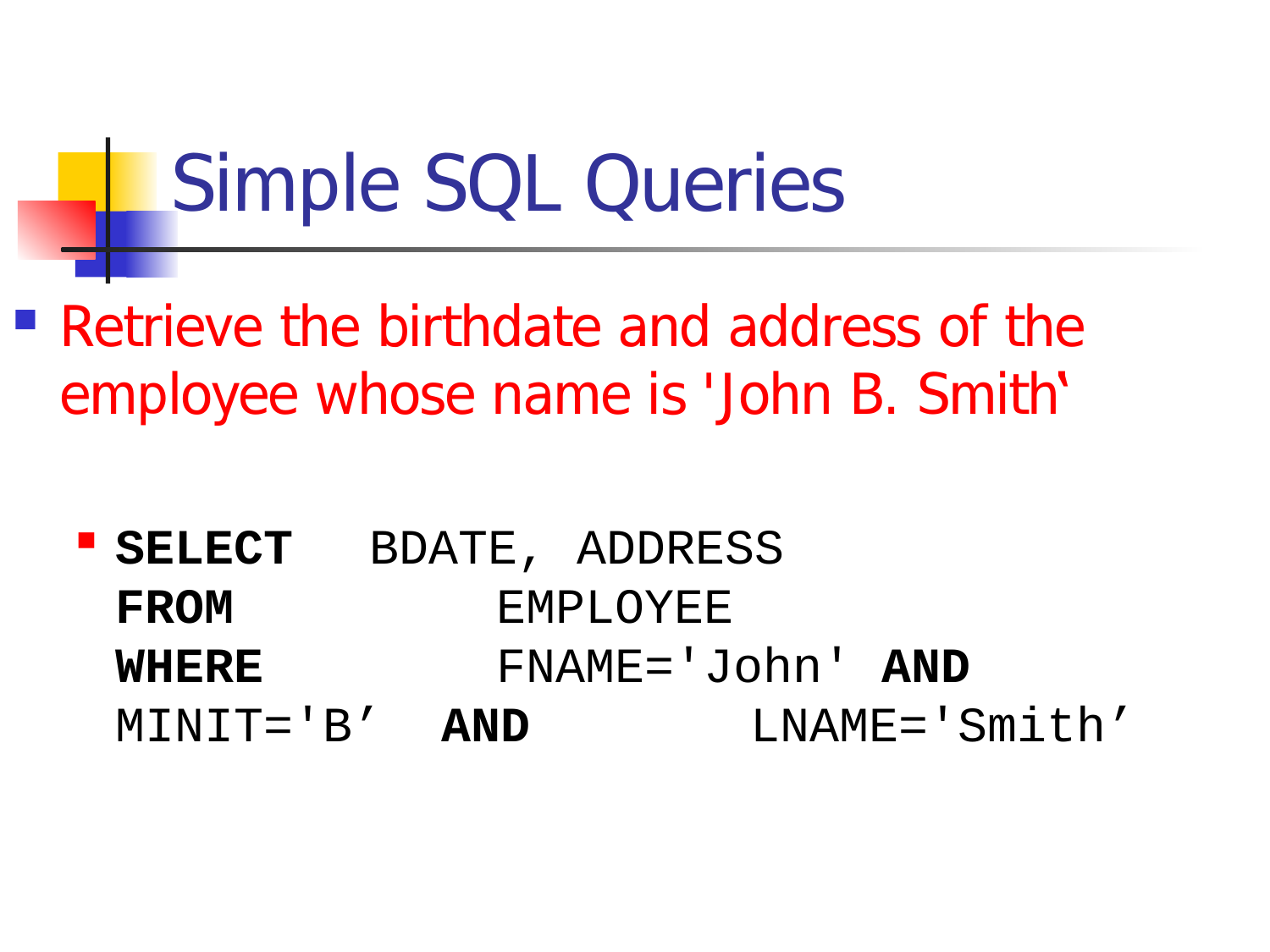

# Simple SQL Queries
Retrieve the birthdate and address of the employee whose name is 'John B. Smith‘

SELECT 	BDATE, ADDRESS
FROM 		EMPLOYEE
WHERE		FNAME='John' AND MINIT='B’  AND 		LNAME='Smith’